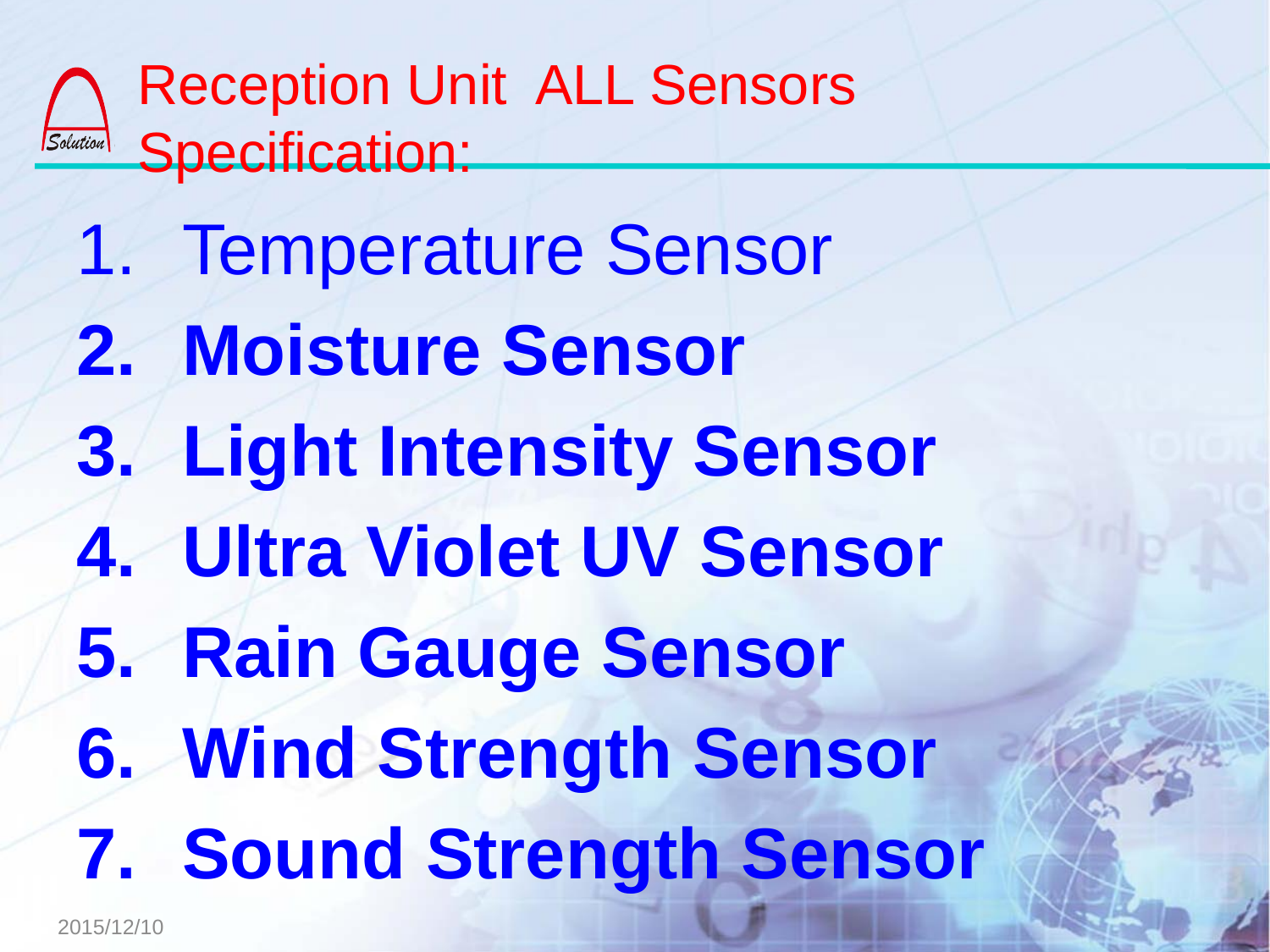

# Reception Unit  ALL Sensors Specification:
Temperature Sensor
Moisture Sensor
Light Intensity Sensor
Ultra Violet UV Sensor
Rain Gauge Sensor
Wind Strength Sensor
Sound Strength Sensor
2015/12/10